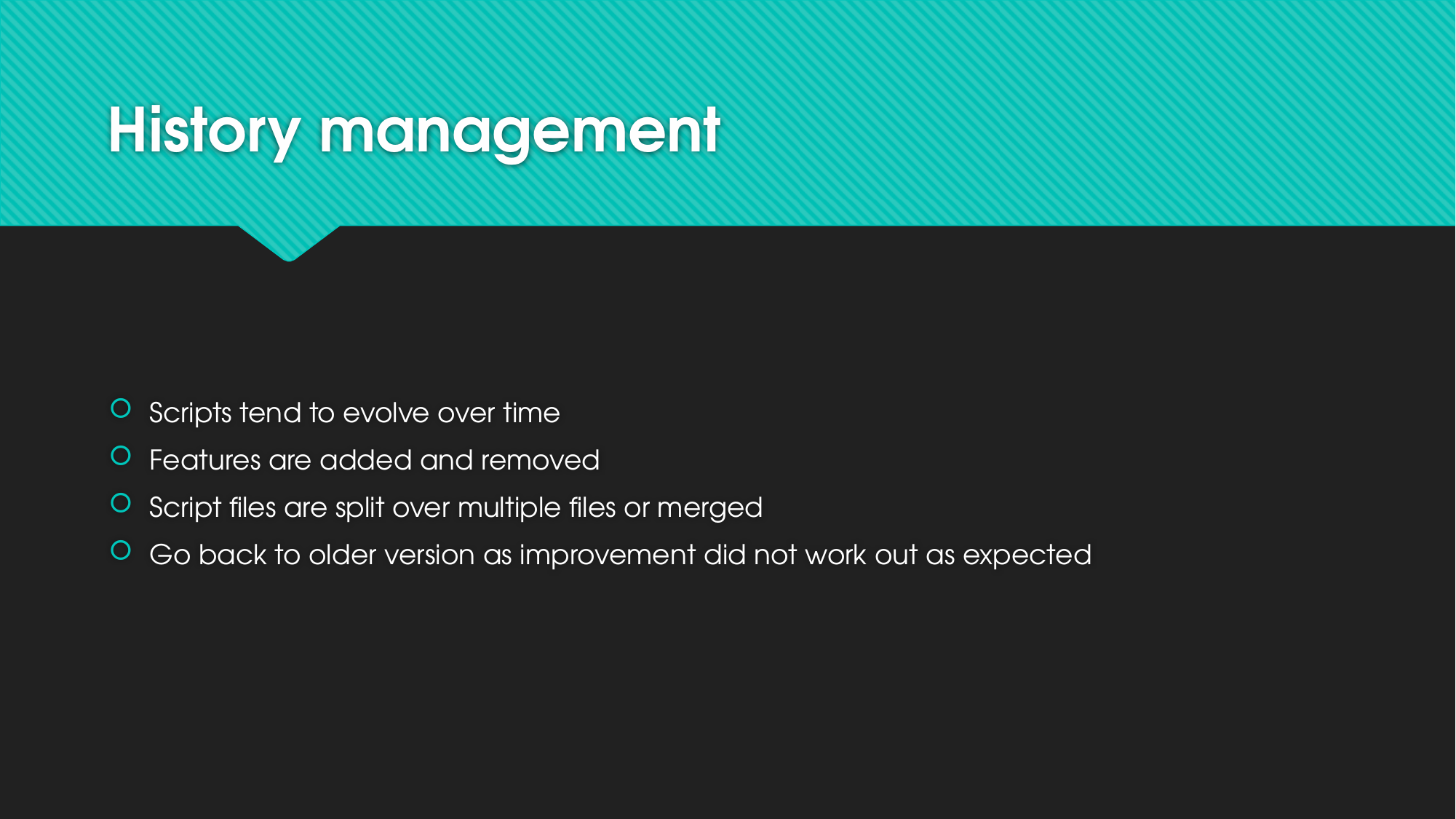

# History management
Scripts tend to evolve over time
Features are added and removed
Script files are split over multiple files or merged
Go back to older version as improvement did not work out as expected